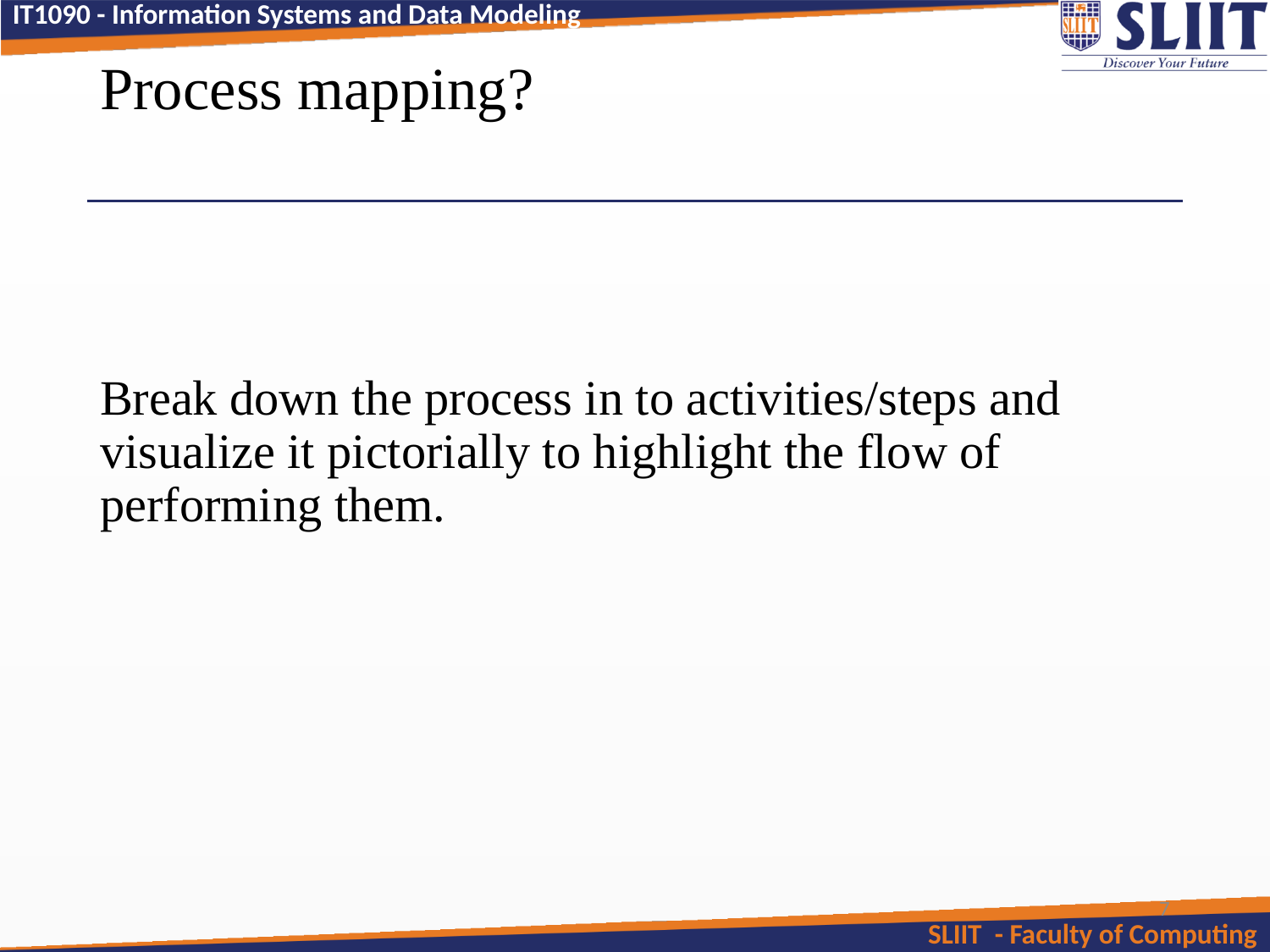

# Process mapping?

Break down the process in to activities/steps and visualize it pictorially to highlight the flow of performing them.

7